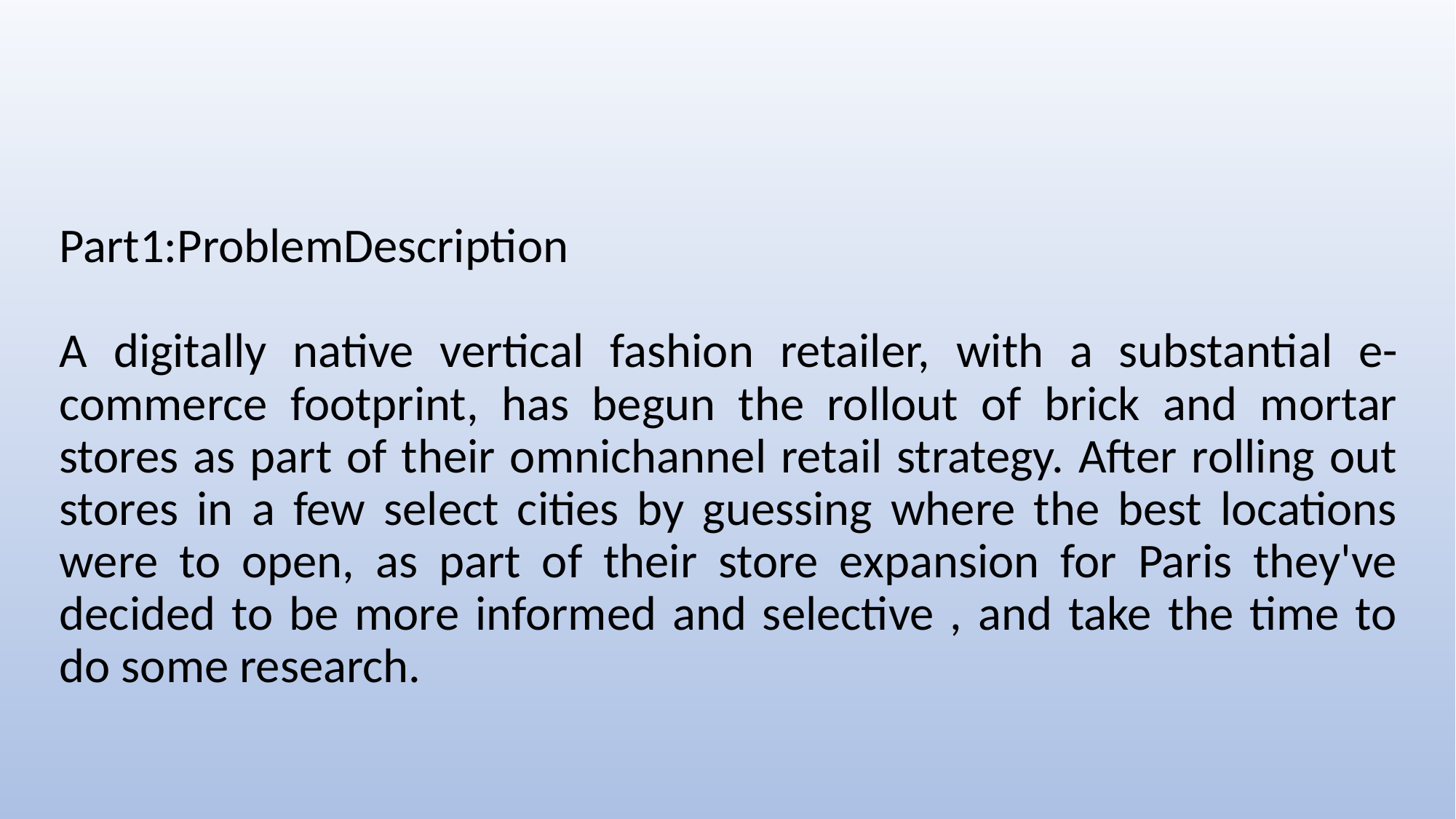

# Part1:ProblemDescription A digitally native vertical fashion retailer, with a substantial e-commerce footprint, has begun the rollout of brick and mortar stores as part of their omnichannel retail strategy. After rolling out stores in a few select cities by guessing where the best locations were to open, as part of their store expansion for Paris they've decided to be more informed and selective , and take the time to do some research.